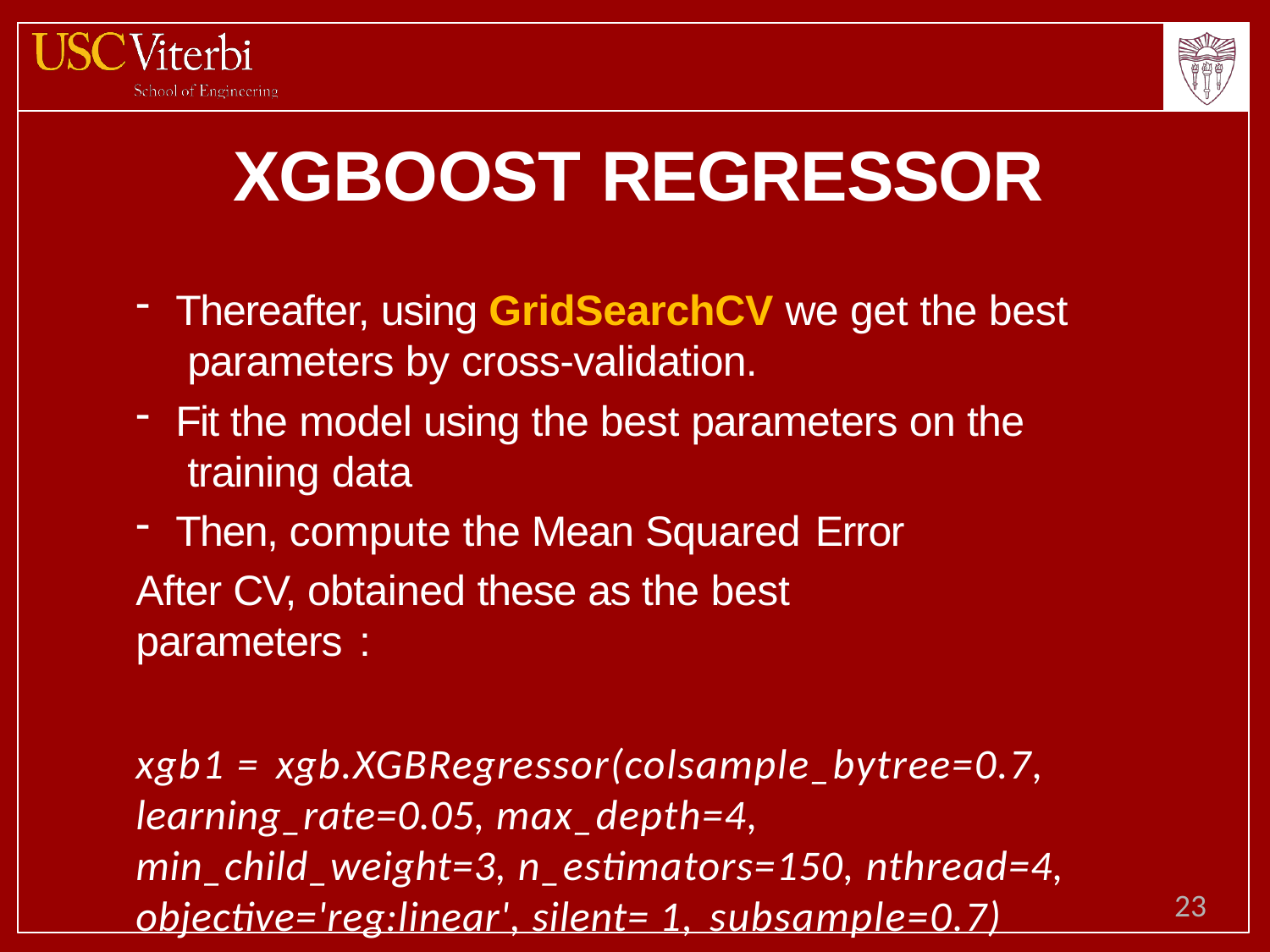

# XGBOOST REGRESSOR
Thereafter, using GridSearchCV we get the best  parameters by cross-validation.
Fit the model using the best parameters on the  training data
Then, compute the Mean Squared Error
After CV, obtained these as the best parameters :

xgb1 = xgb.XGBRegressor(colsample_bytree=0.7,  learning_rate=0.05, max_depth=4,  min_child_weight=3, n_estimators=150, nthread=4,  objective='reg:linear', silent= 1, subsample=0.7)
23